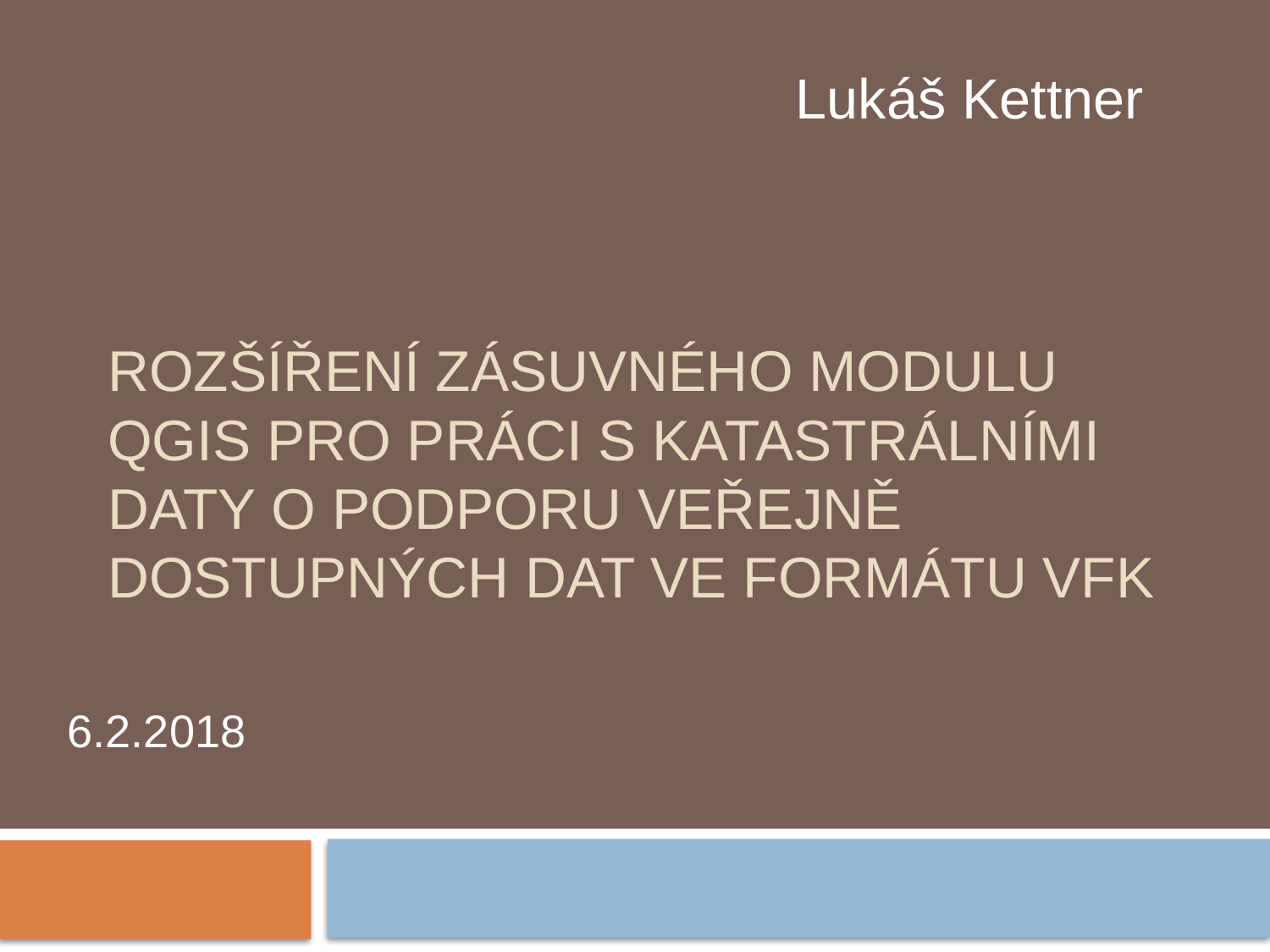

Lukáš Kettner
# Rozšíření zásuvného modulu QGIS pro práci s katastrálními daty o podporu veřejně dostupných dat ve formátu VFK
6.2.2018